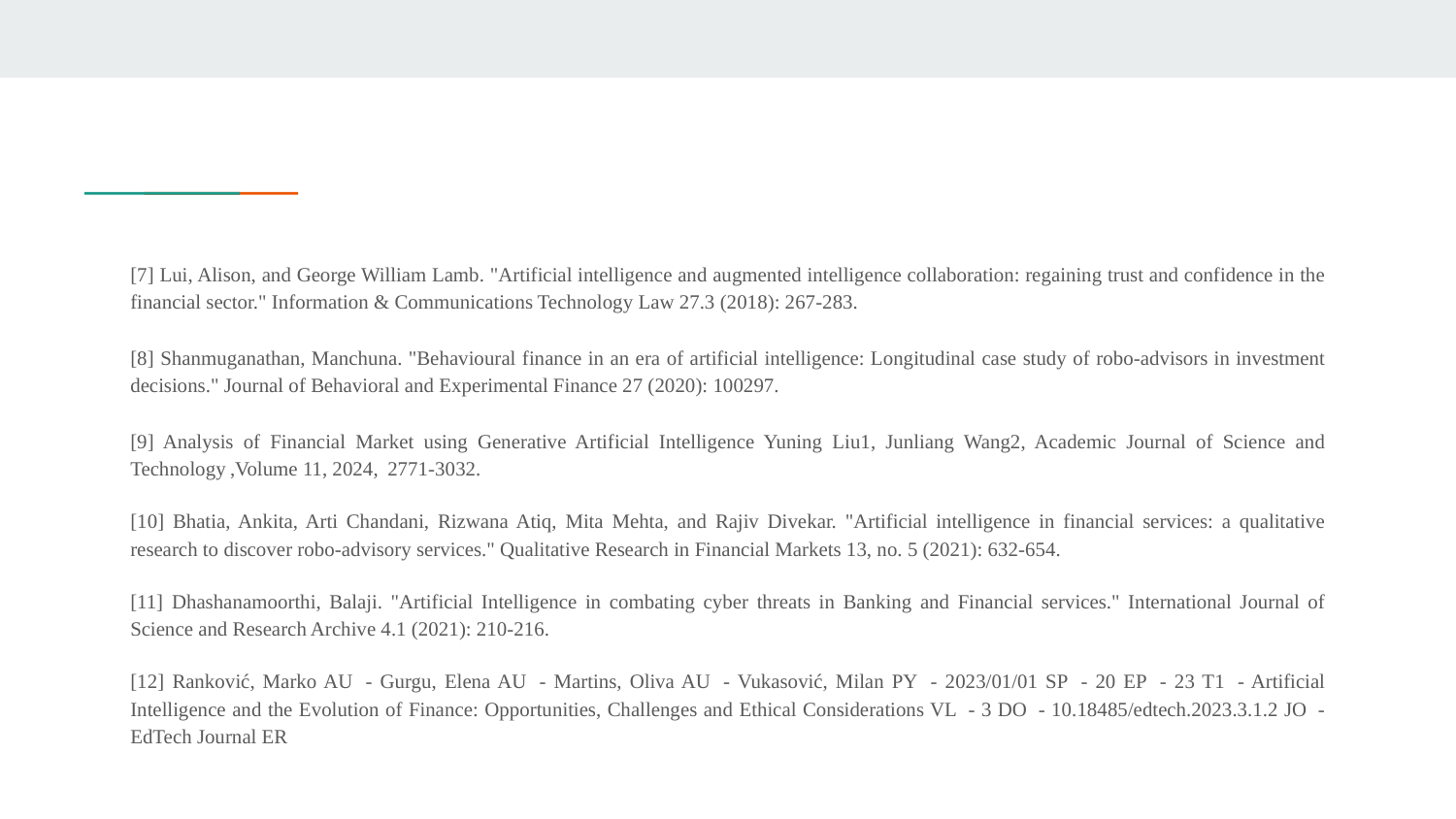

[7] Lui, Alison, and George William Lamb. "Artificial intelligence and augmented intelligence collaboration: regaining trust and confidence in the financial sector." Information & Communications Technology Law 27.3 (2018): 267-283.

[8] Shanmuganathan, Manchuna. "Behavioural finance in an era of artificial intelligence: Longitudinal case study of robo-advisors in investment decisions." Journal of Behavioral and Experimental Finance 27 (2020): 100297.

[9] Analysis of Financial Market using Generative Artificial Intelligence Yuning Liu1, Junliang Wang2, Academic Journal of Science and Technology ,Volume 11, 2024,  2771-3032.
[10] Bhatia, Ankita, Arti Chandani, Rizwana Atiq, Mita Mehta, and Rajiv Divekar. "Artificial intelligence in financial services: a qualitative research to discover robo-advisory services." Qualitative Research in Financial Markets 13, no. 5 (2021): 632-654.
[11] Dhashanamoorthi, Balaji. "Artificial Intelligence in combating cyber threats in Banking and Financial services." International Journal of Science and Research Archive 4.1 (2021): 210-216.
[12] Ranković, Marko AU  - Gurgu, Elena AU  - Martins, Oliva AU  - Vukasović, Milan PY  - 2023/01/01 SP  - 20 EP  - 23 T1  - Artificial Intelligence and the Evolution of Finance: Opportunities, Challenges and Ethical Considerations VL  - 3 DO  - 10.18485/edtech.2023.3.1.2 JO  - EdTech Journal ER